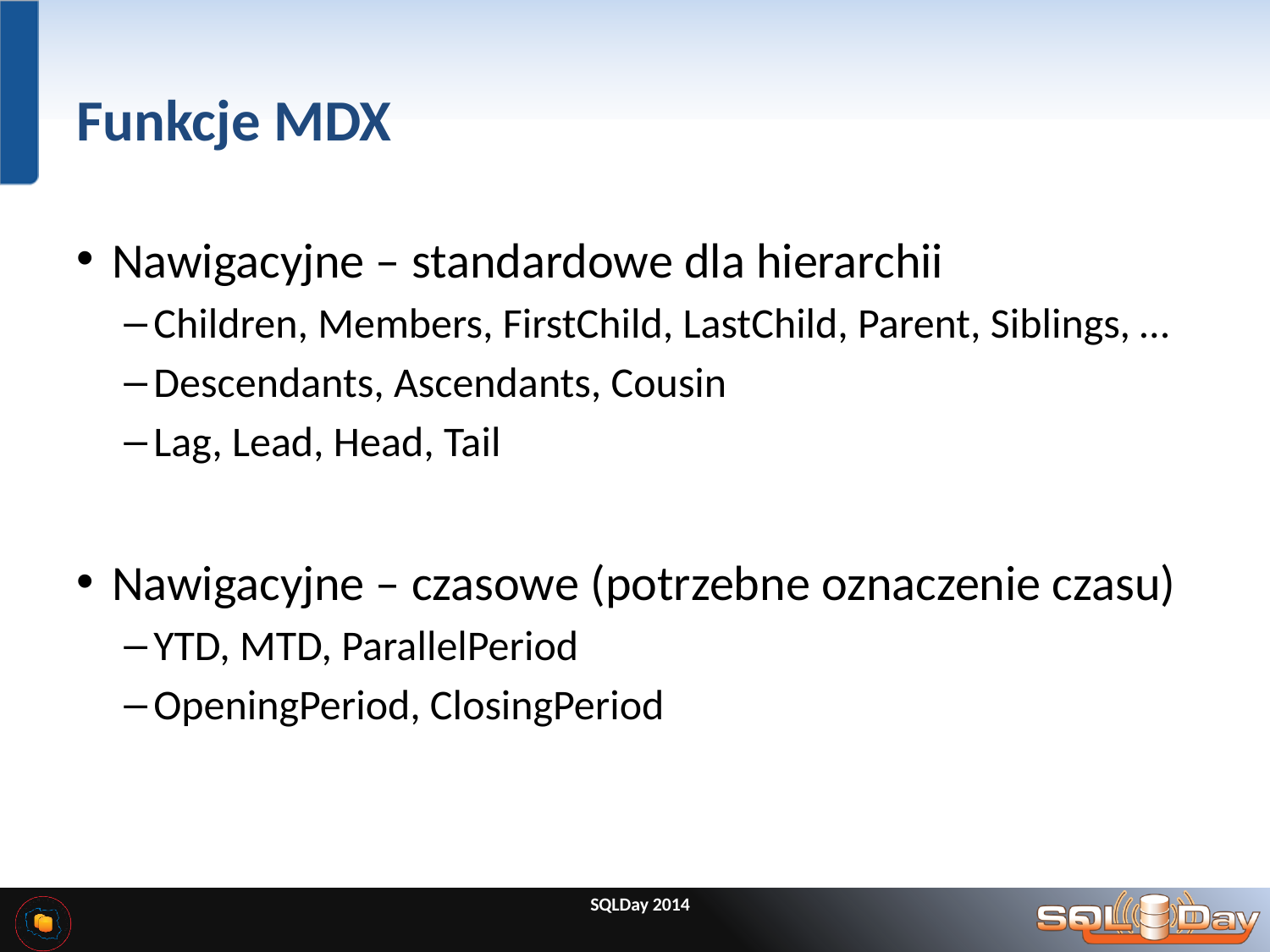

# Funkcje MDX
Nawigacyjne – standardowe dla hierarchii
Children, Members, FirstChild, LastChild, Parent, Siblings, …
Descendants, Ascendants, Cousin
Lag, Lead, Head, Tail

Nawigacyjne – czasowe (potrzebne oznaczenie czasu)
YTD, MTD, ParallelPeriod
OpeningPeriod, ClosingPeriod
SQLDay 2014